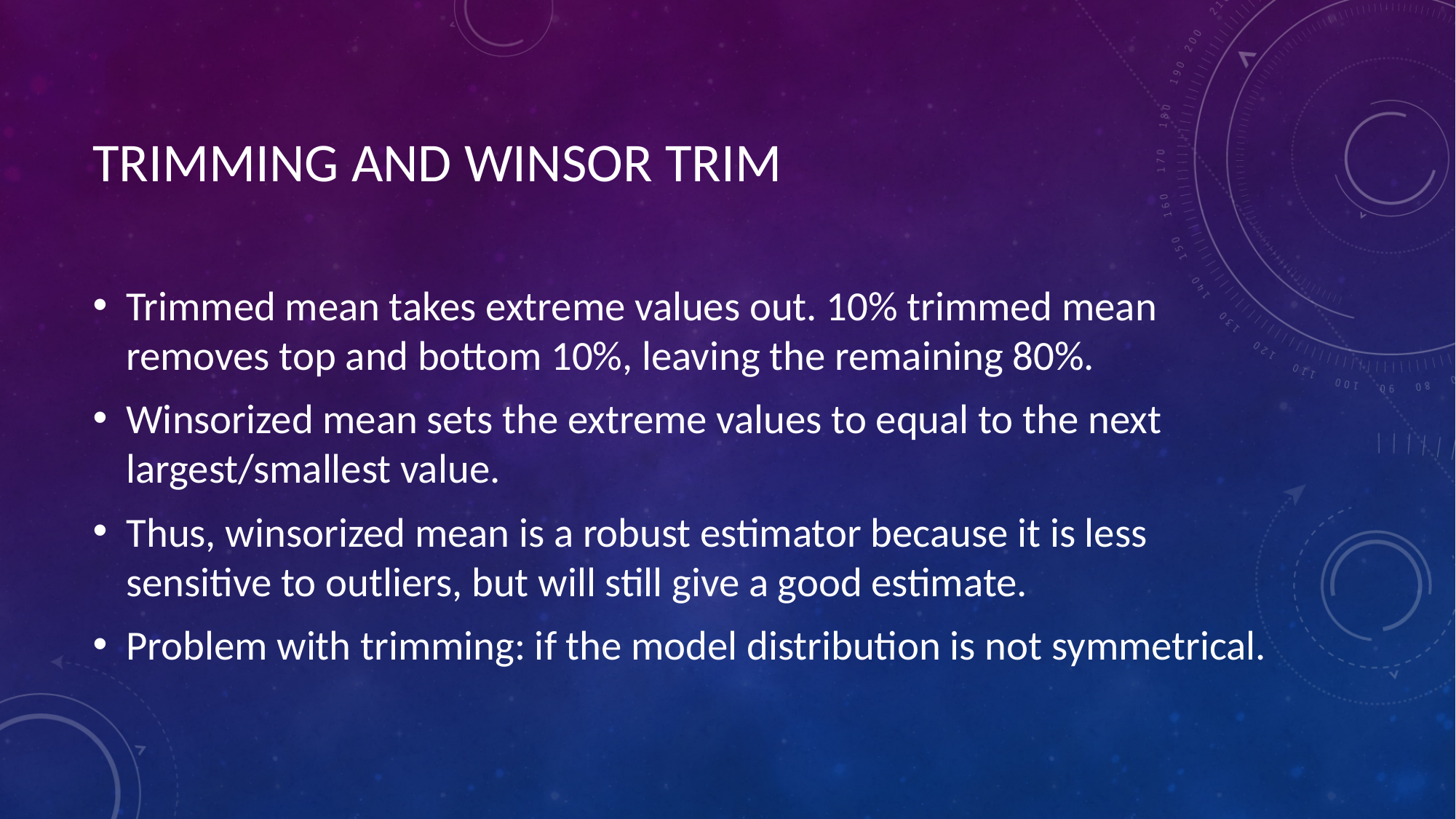

# Trimming and winsor trim
Trimmed mean takes extreme values out. 10% trimmed mean removes top and bottom 10%, leaving the remaining 80%.
Winsorized mean sets the extreme values to equal to the next largest/smallest value.
Thus, winsorized mean is a robust estimator because it is less sensitive to outliers, but will still give a good estimate.
Problem with trimming: if the model distribution is not symmetrical.